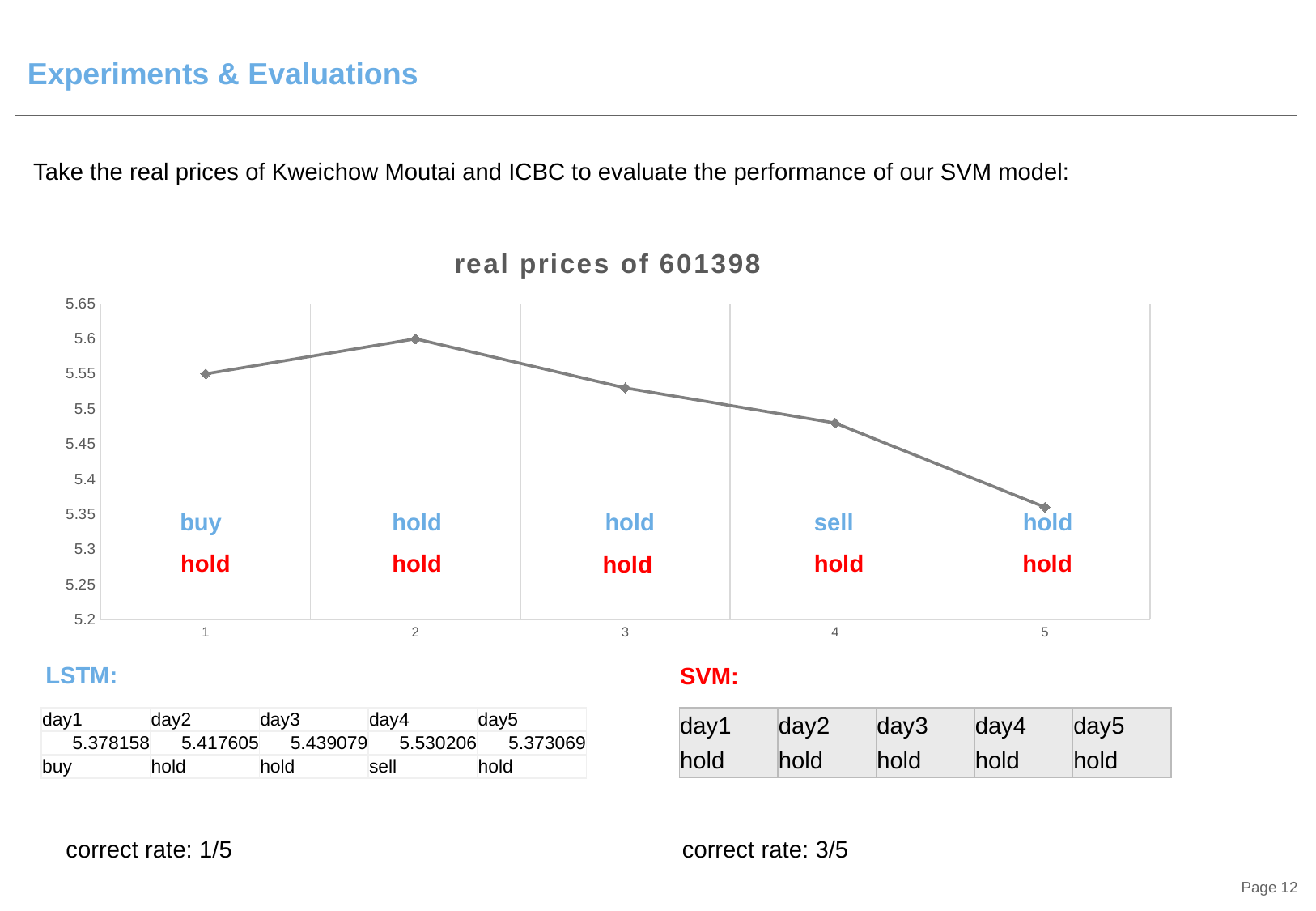

# Experiments & Evaluations
Take the real prices of Kweichow Moutai and ICBC to evaluate the performance of our SVM model:

### Chart: real prices of 601398

| Category | real |
|---|---|
hold
hold
hold
sell
buy
hold
hold
hold
hold
hold
LSTM:
SVM:
| day1 | day2 | day3 | day4 | day5 |
| --- | --- | --- | --- | --- |
| 5.378158 | 5.417605 | 5.439079 | 5.530206 | 5.373069 |
| buy | hold | hold | sell | hold |
| day1 | day2 | day3 | day4 | day5 |
| --- | --- | --- | --- | --- |
| hold | hold | hold | hold | hold |
correct rate: 3/5
correct rate: 1/5